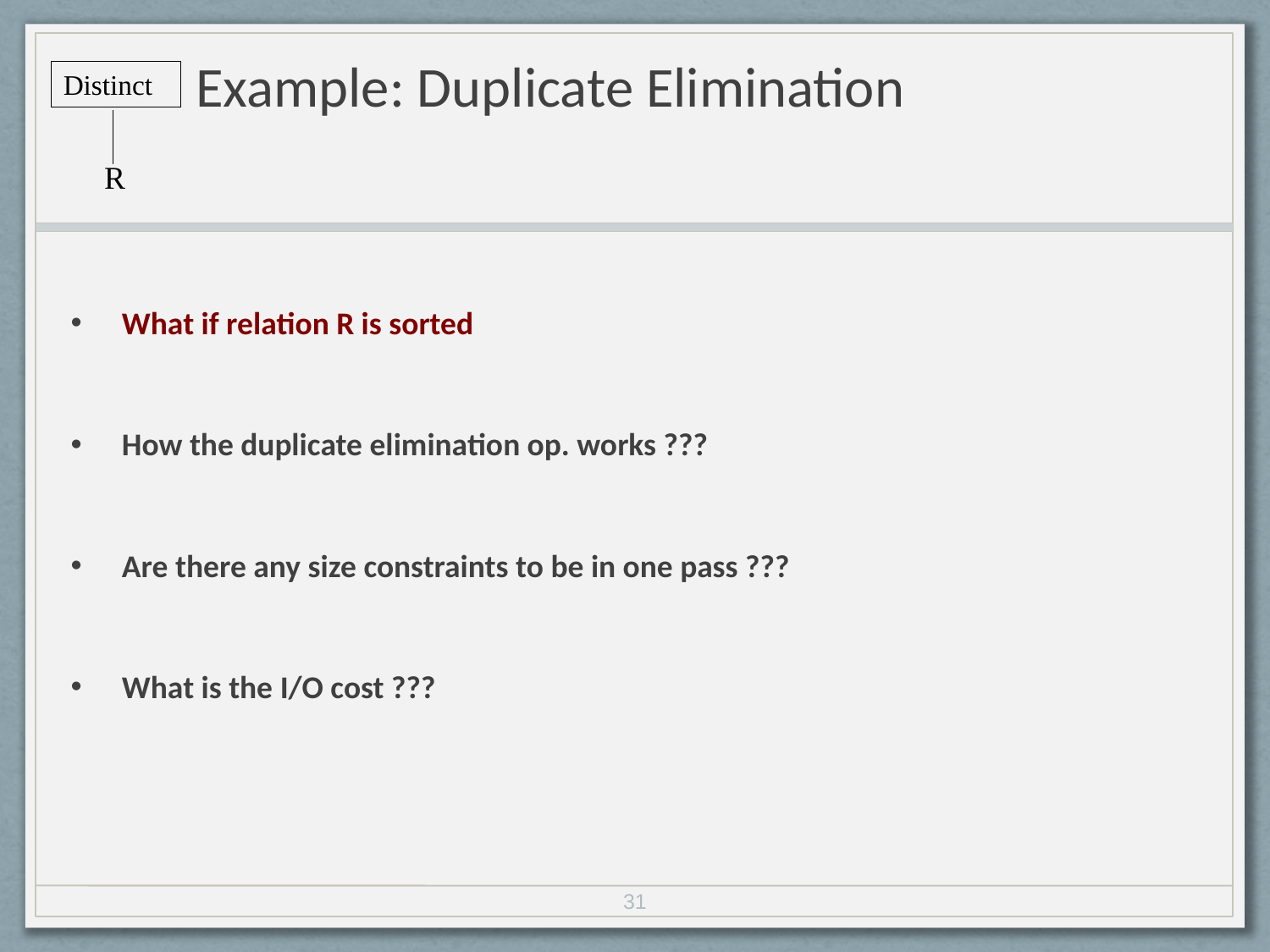

# Example: Duplicate Elimination
Distinct
R
What if relation R is sorted

How the duplicate elimination op. works ???

Are there any size constraints to be in one pass ???

What is the I/O cost ???
31